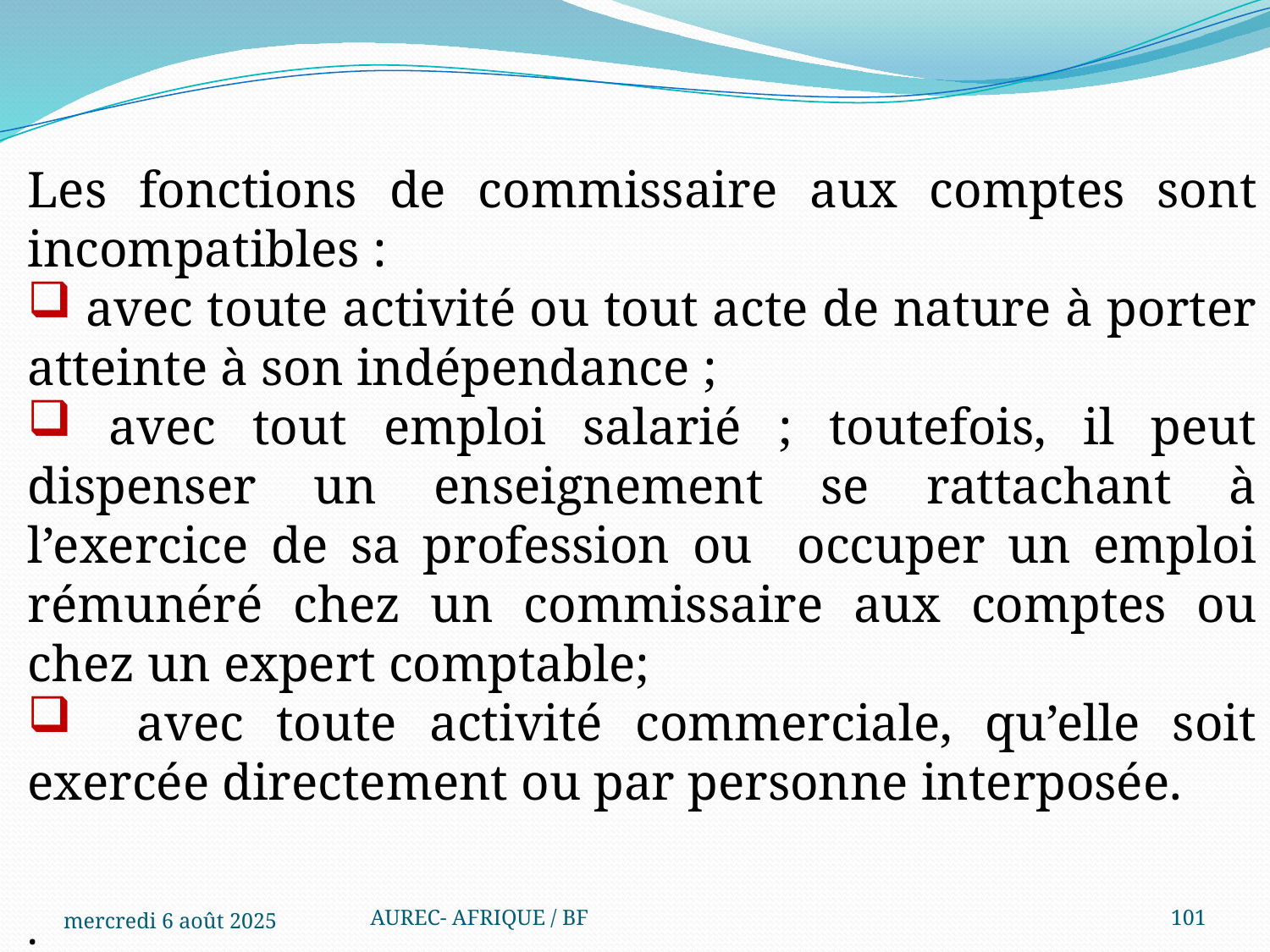

Les fonctions de commissaire aux comptes sont incompatibles :
 avec toute activité ou tout acte de nature à porter atteinte à son indépendance ;
 avec tout emploi salarié ; toutefois, il peut dispenser un enseignement se rattachant à l’exercice de sa profession ou  occuper un emploi rémunéré chez un commissaire aux comptes ou chez un expert comptable;
  avec toute activité commerciale, qu’elle soit exercée directement ou par personne interposée.

.

mercredi 6 août 2025
AUREC- AFRIQUE / BF
101